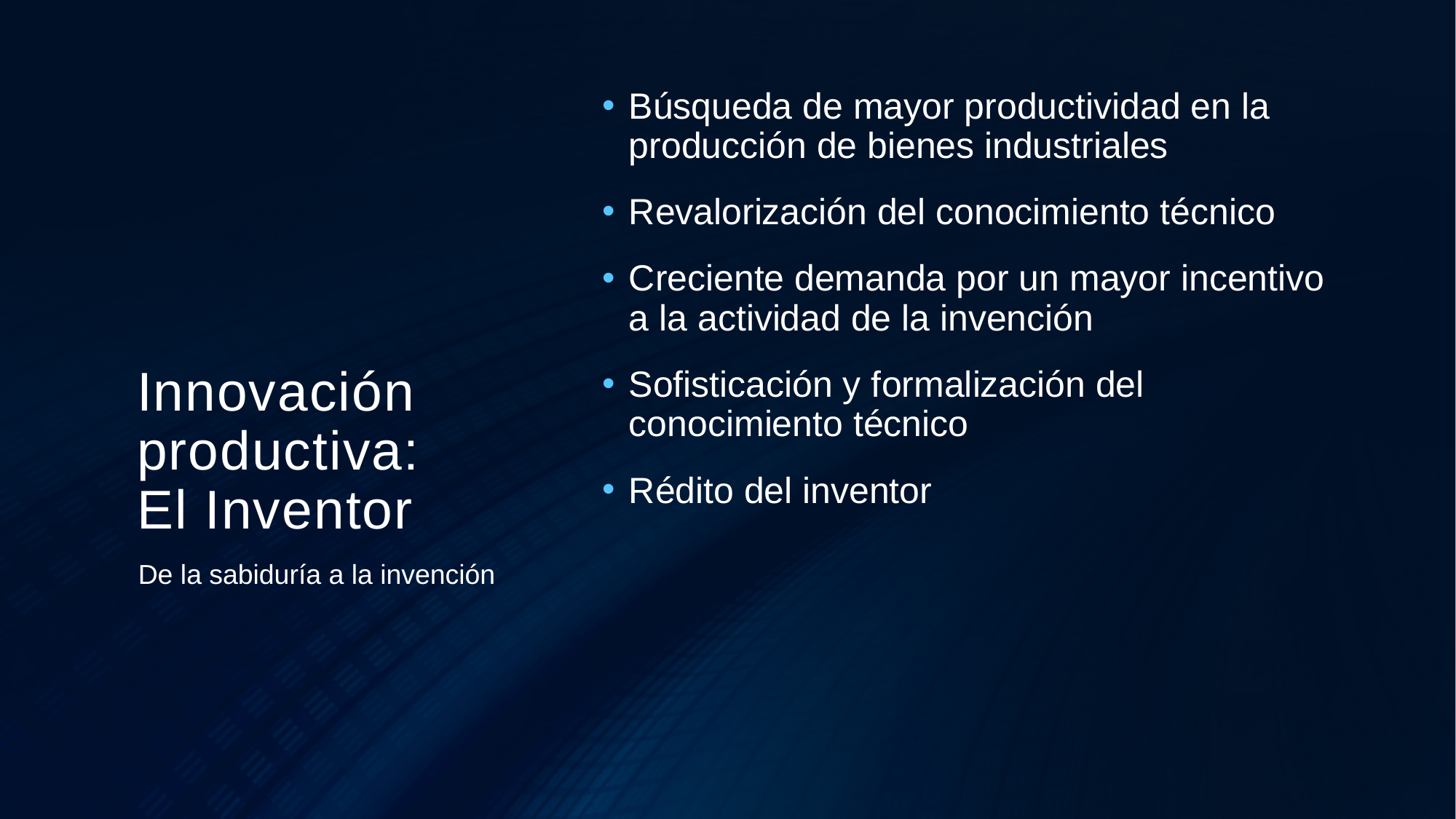

Búsqueda de mayor productividad en la producción de bienes industriales
Revalorización del conocimiento técnico
Creciente demanda por un mayor incentivo a la actividad de la invención
Sofisticación y formalización del conocimiento técnico
Rédito del inventor
# Innovación productiva: El Inventor
De la sabiduría a la invención